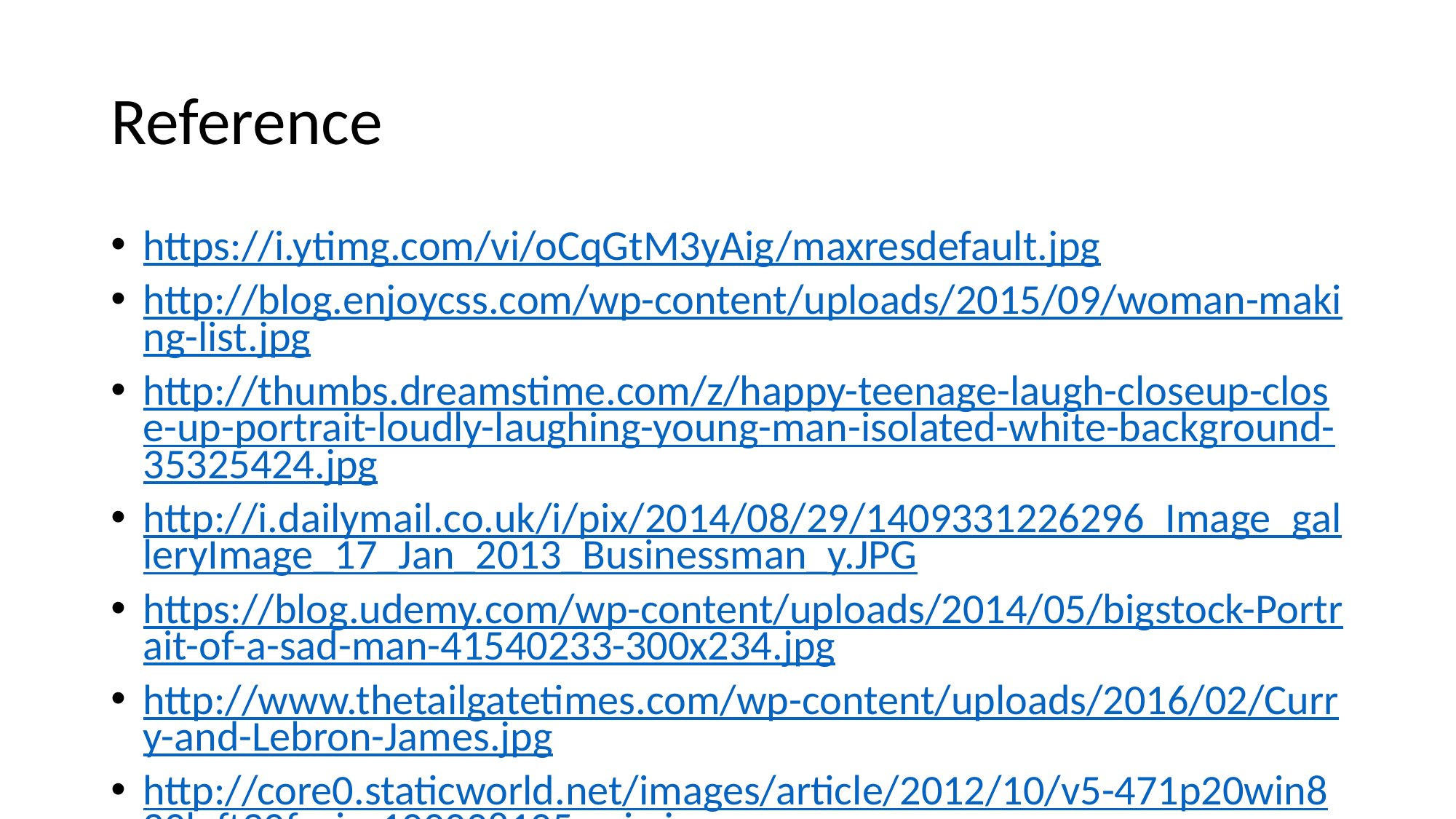

# Reference
https://i.ytimg.com/vi/oCqGtM3yAig/maxresdefault.jpg
http://blog.enjoycss.com/wp-content/uploads/2015/09/woman-making-list.jpg
http://thumbs.dreamstime.com/z/happy-teenage-laugh-closeup-close-up-portrait-loudly-laughing-young-man-isolated-white-background-35325424.jpg
http://i.dailymail.co.uk/i/pix/2014/08/29/1409331226296_Image_galleryImage_17_Jan_2013_Businessman_y.JPG
https://blog.udemy.com/wp-content/uploads/2014/05/bigstock-Portrait-of-a-sad-man-41540233-300x234.jpg
http://www.thetailgatetimes.com/wp-content/uploads/2016/02/Curry-and-Lebron-James.jpg
http://core0.staticworld.net/images/article/2012/10/v5-471p20win820left20facin-100008105-orig.jpg
http://wrightrobinson.co.uk/wp-content/uploads/2014/01/music_notes_stock_by_bassgeisha-d3h9mpv.jpg